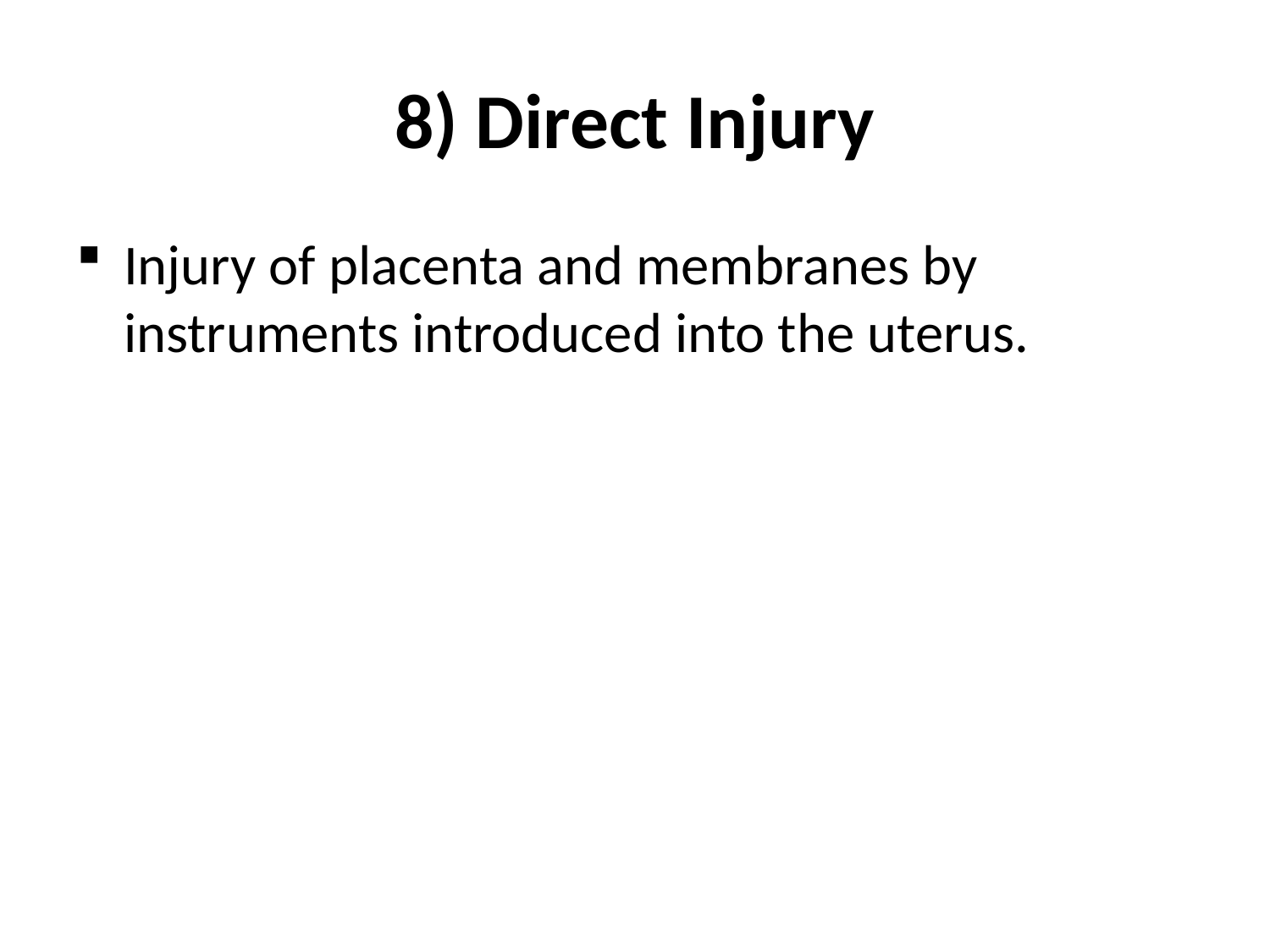

# 8) Direct Injury
Injury of placenta and membranes by instruments introduced into the uterus.